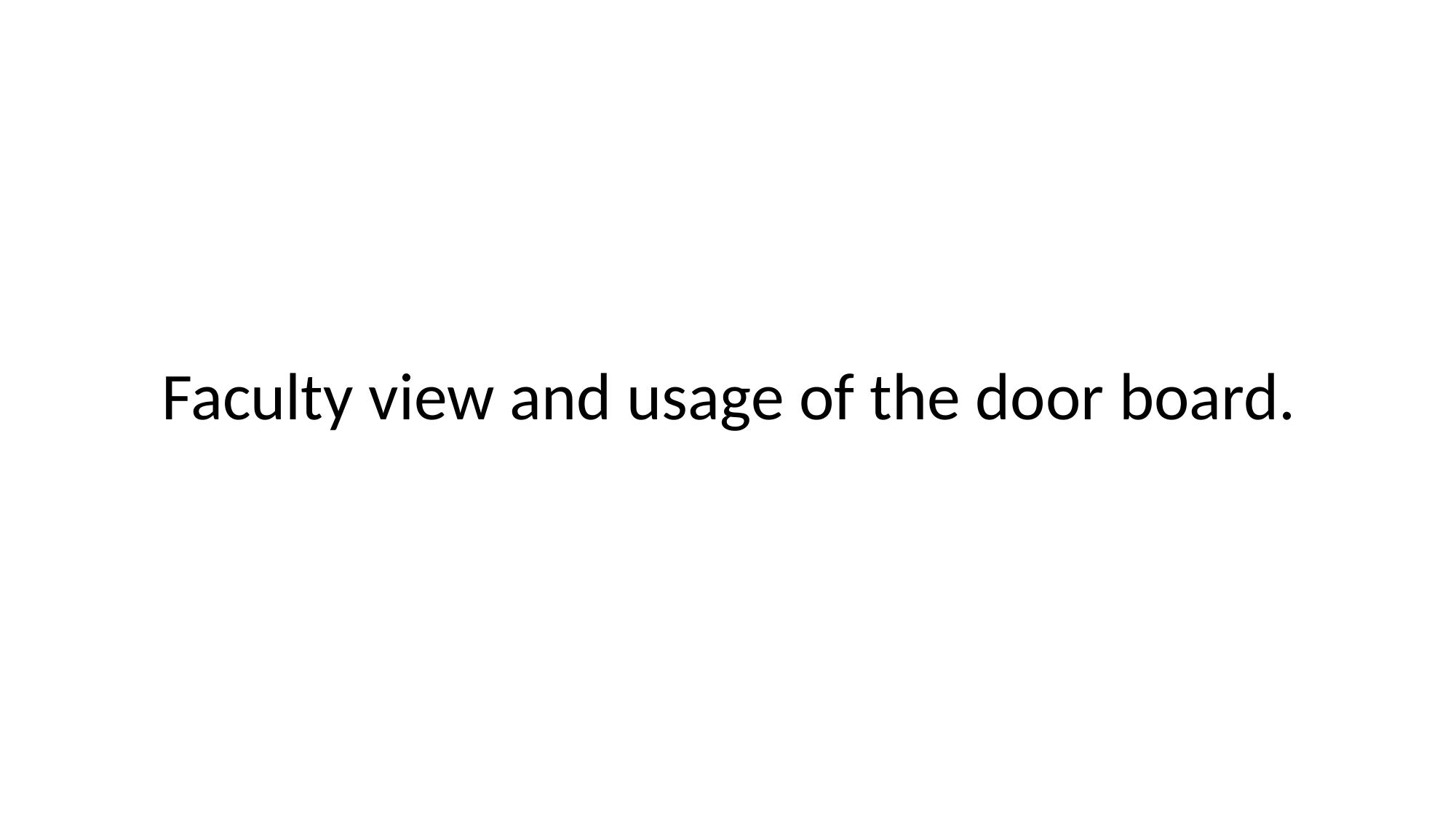

# Faculty view and usage of the door board.